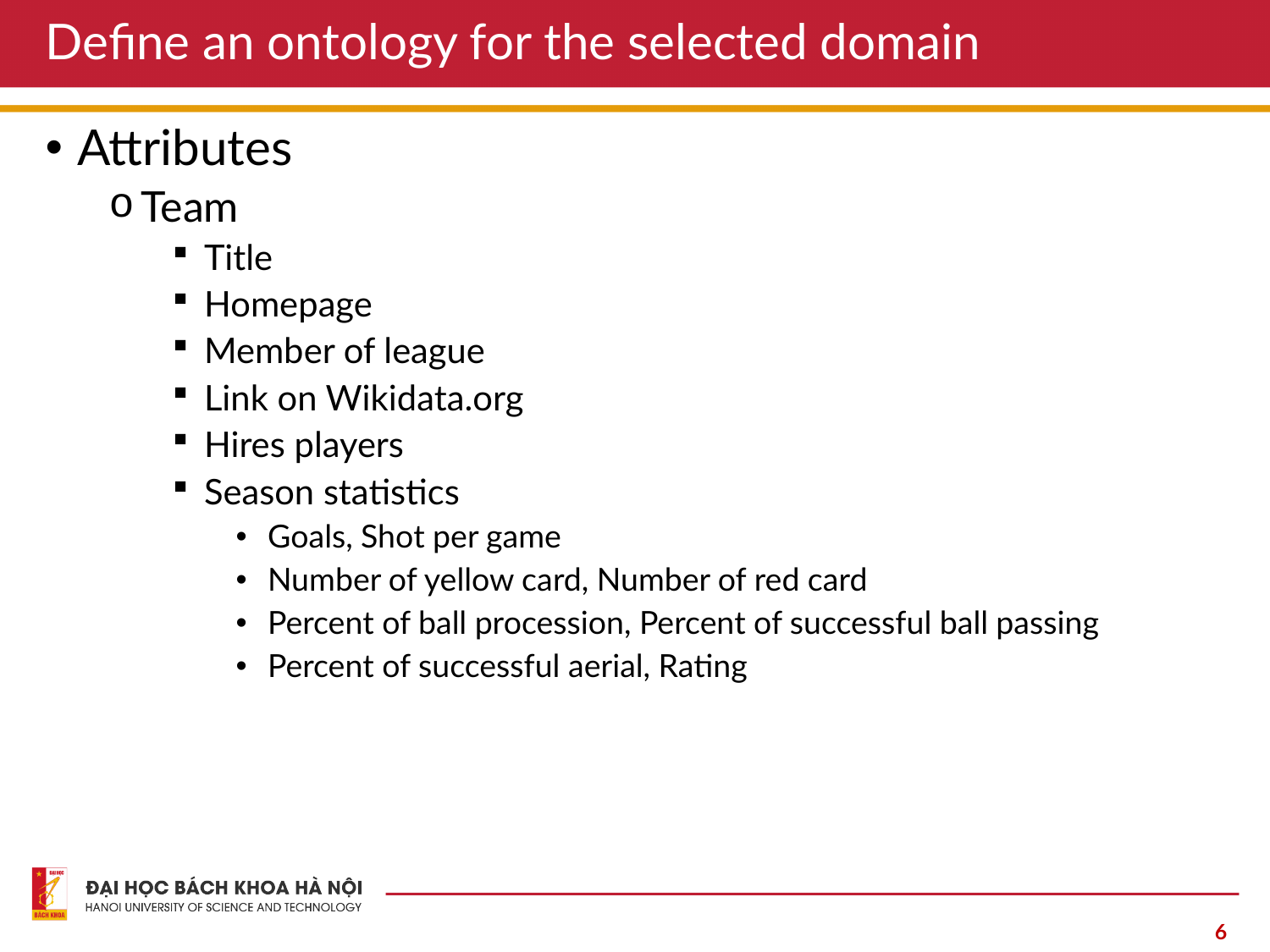

# Define an ontology for the selected domain
Attributes
Team
Title
Homepage
Member of league
Link on Wikidata.org
Hires players
Season statistics
Goals, Shot per game
Number of yellow card, Number of red card
Percent of ball procession, Percent of successful ball passing
Percent of successful aerial, Rating

6